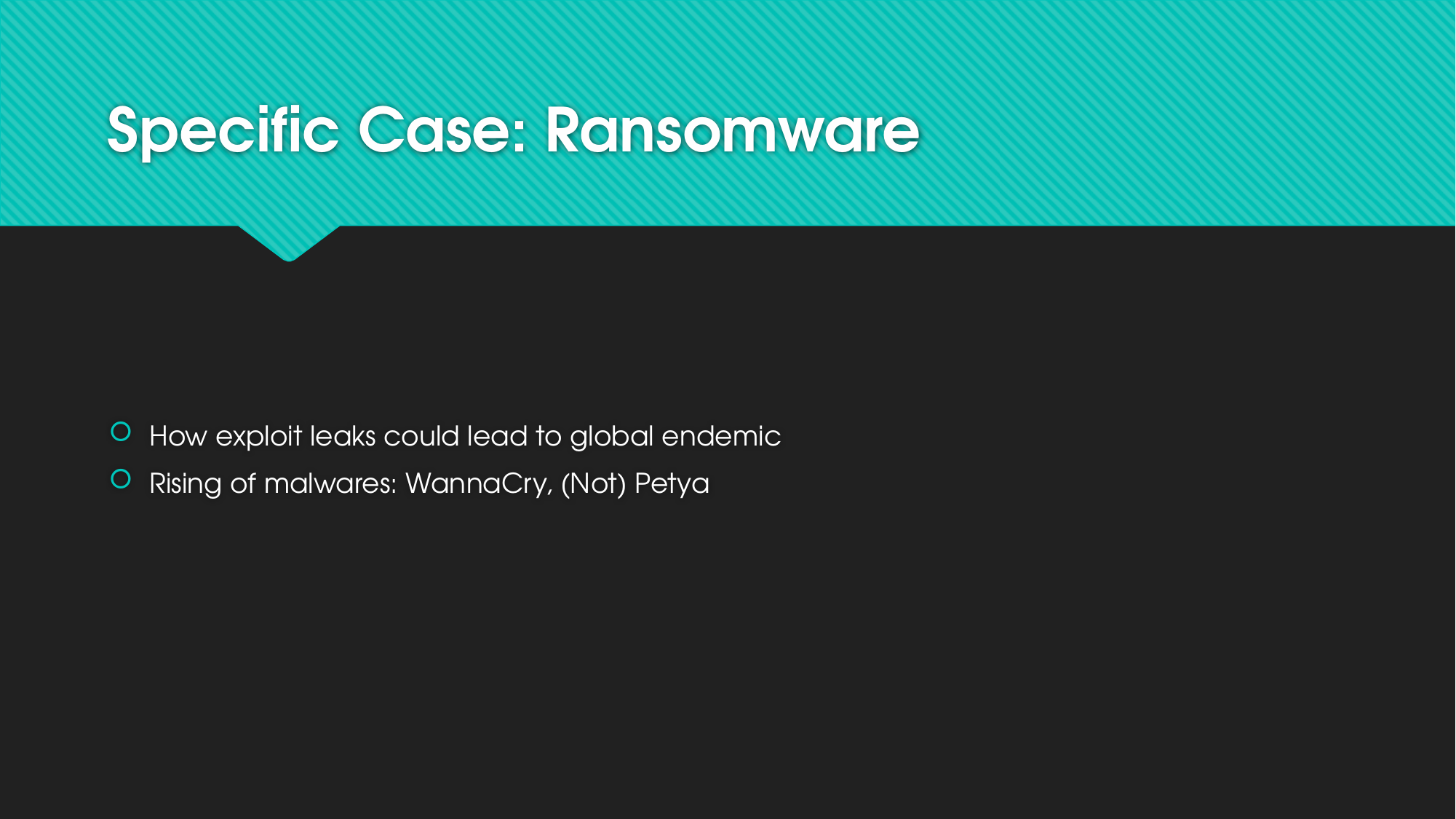

# Specific Case: Ransomware
How exploit leaks could lead to global endemic
Rising of malwares: WannaCry, (Not) Petya